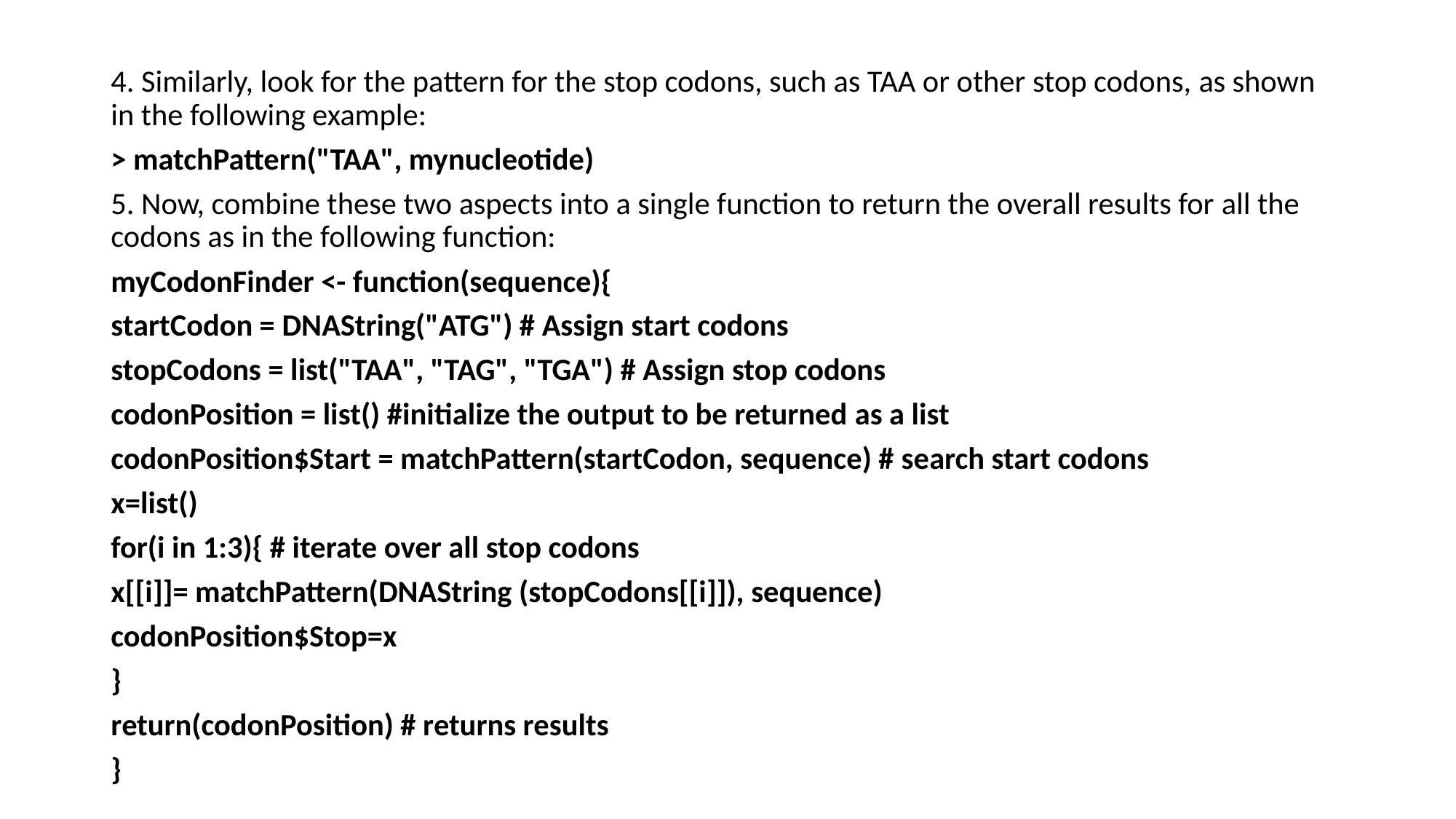

4. Similarly, look for the pattern for the stop codons, such as TAA or other stop codons, as shown in the following example:
> matchPattern("TAA", mynucleotide)
5. Now, combine these two aspects into a single function to return the overall results for all the codons as in the following function:
myCodonFinder <- function(sequence){
startCodon = DNAString("ATG") # Assign start codons
stopCodons = list("TAA", "TAG", "TGA") # Assign stop codons
codonPosition = list() #initialize the output to be returned as a list
codonPosition$Start = matchPattern(startCodon, sequence) # search start codons
x=list()
for(i in 1:3){ # iterate over all stop codons
x[[i]]= matchPattern(DNAString (stopCodons[[i]]), sequence)
codonPosition$Stop=x
}
return(codonPosition) # returns results
}